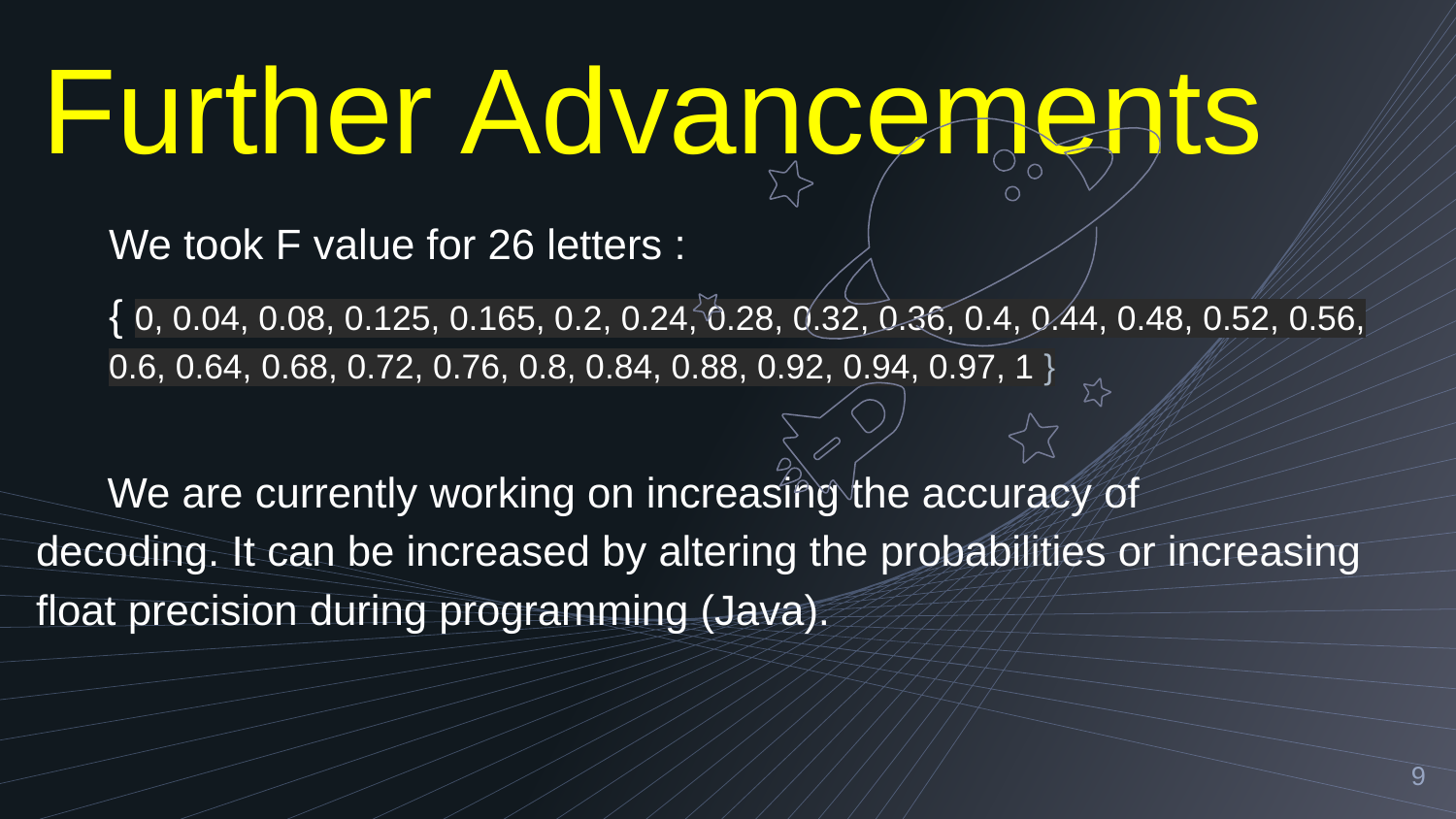

Further Advancements

We took F value for 26 letters :
{ 0, 0.04, 0.08, 0.125, 0.165, 0.2, 0.24, 0.28, 0.32, 0.36, 0.4, 0.44, 0.48, 0.52, 0.56, 0.6, 0.64, 0.68, 0.72, 0.76, 0.8, 0.84, 0.88, 0.92, 0.94, 0.97, 1 }

      We are currently working on increasing the accuracy of       decoding. It can be increased by altering the probabilities or increasing float precision during programming (Java).

9